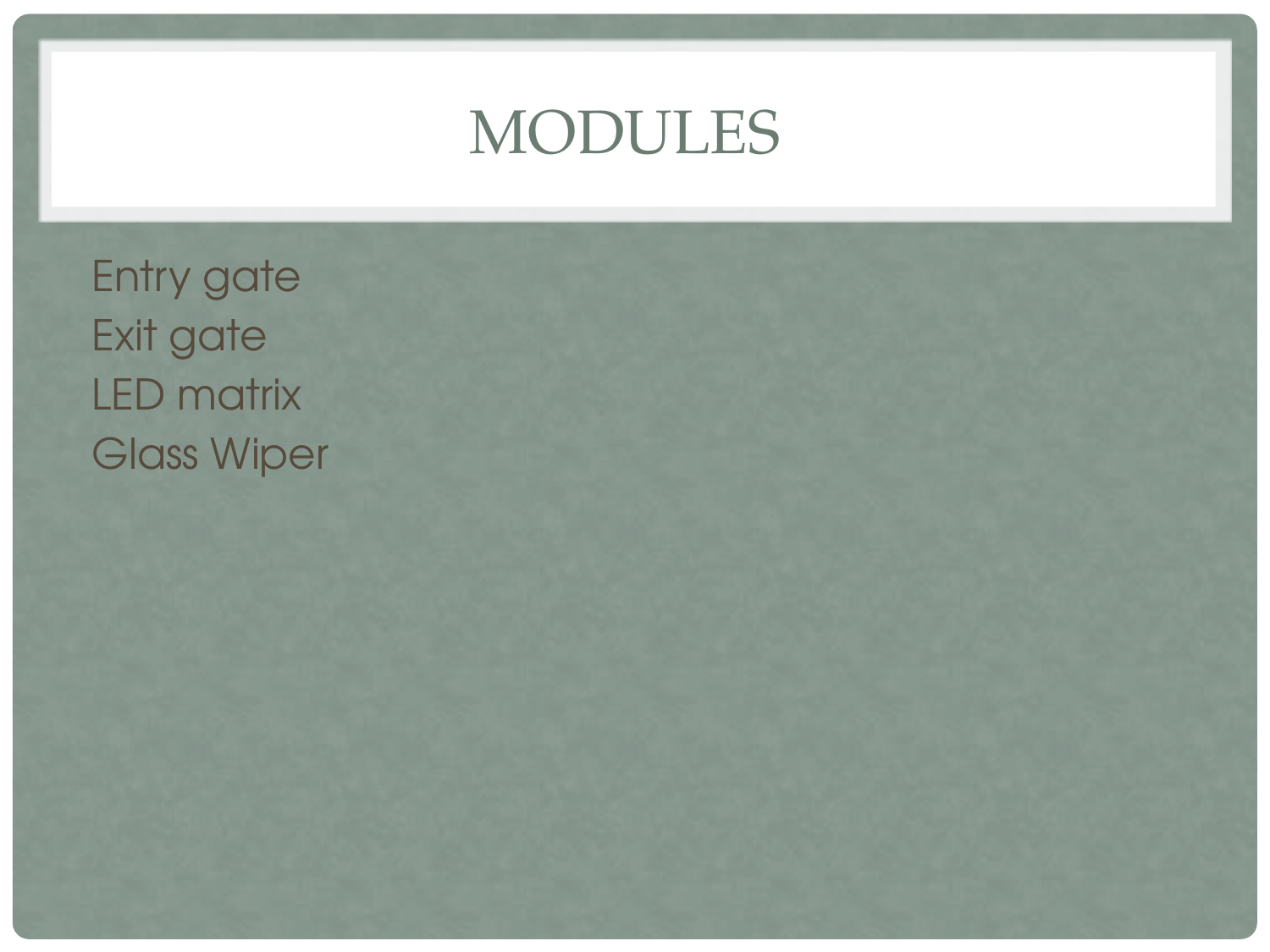

Modules
Entry gate
Exit gate
LED matrix
Glass Wiper